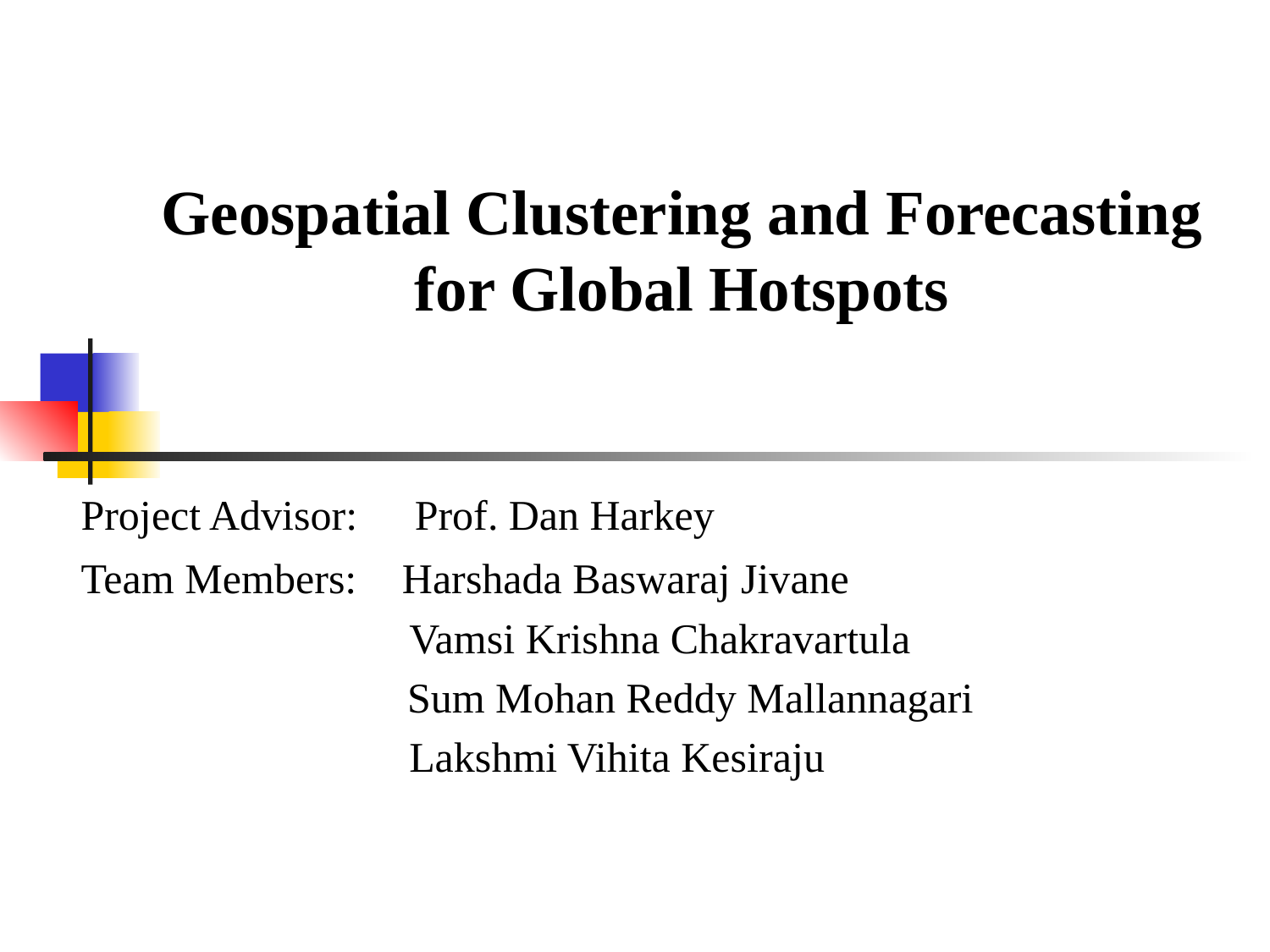

# Geospatial Clustering and Forecasting for Global Hotspots
Project Advisor:     Prof. Dan Harkey
Team Members:    Harshada Baswaraj Jivane
 Vamsi Krishna Chakravartula
    Sum Mohan Reddy Mallannagari
                               Lakshmi Vihita Kesiraju